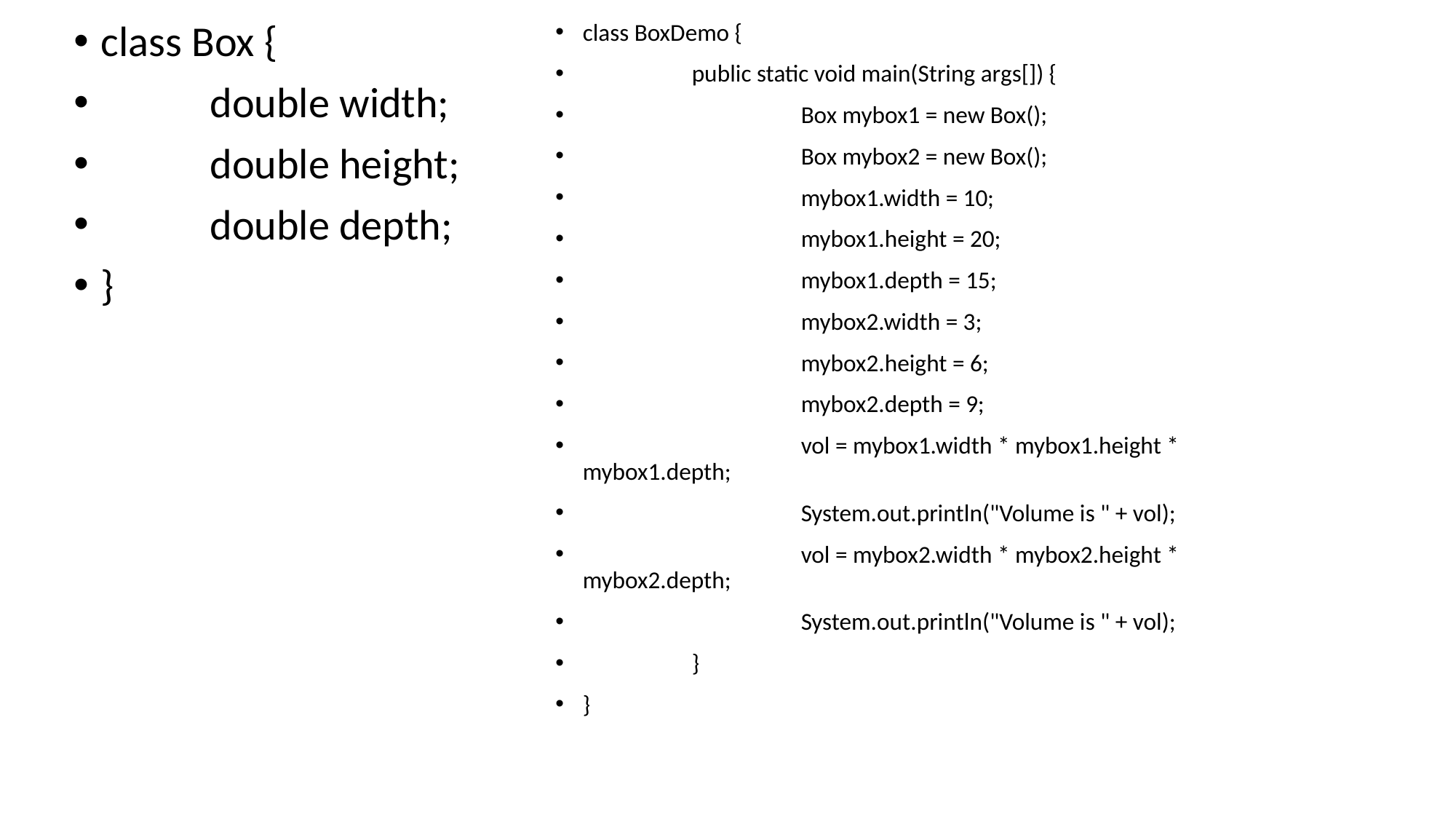

class Box {
	double width;
	double height;
	double depth;
}

class BoxDemo {
	public static void main(String args[]) {
		Box mybox1 = new Box();
		Box mybox2 = new Box();
		mybox1.width = 10;
		mybox1.height = 20;
		mybox1.depth = 15;
		mybox2.width = 3;
		mybox2.height = 6;
		mybox2.depth = 9;
		vol = mybox1.width * mybox1.height * mybox1.depth;
		System.out.println("Volume is " + vol);
		vol = mybox2.width * mybox2.height * mybox2.depth;
		System.out.println("Volume is " + vol);
	}
}